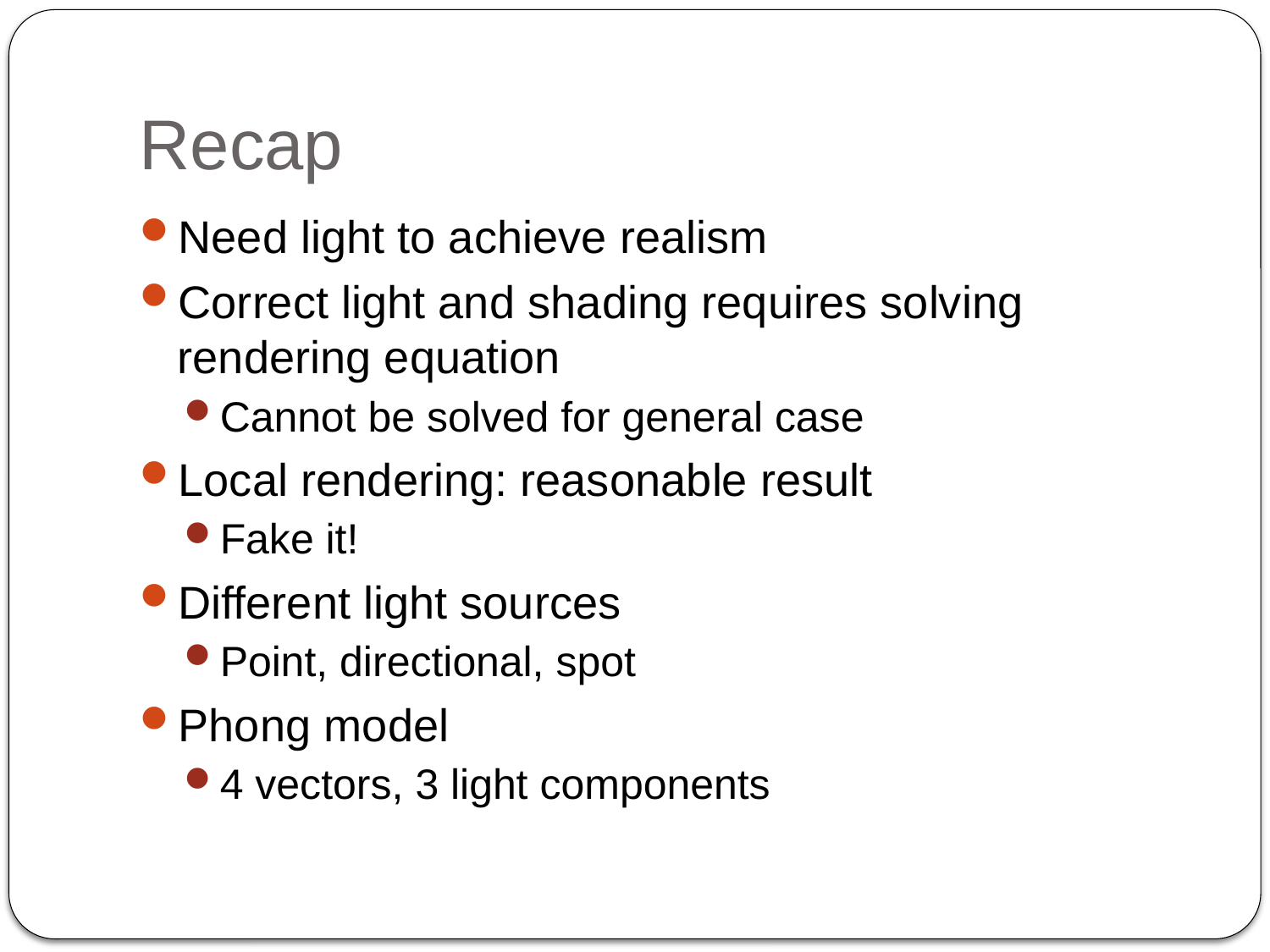

# Recap
Need light to achieve realism
Correct light and shading requires solving rendering equation
Cannot be solved for general case
Local rendering: reasonable result
Fake it!
Different light sources
Point, directional, spot
Phong model
4 vectors, 3 light components